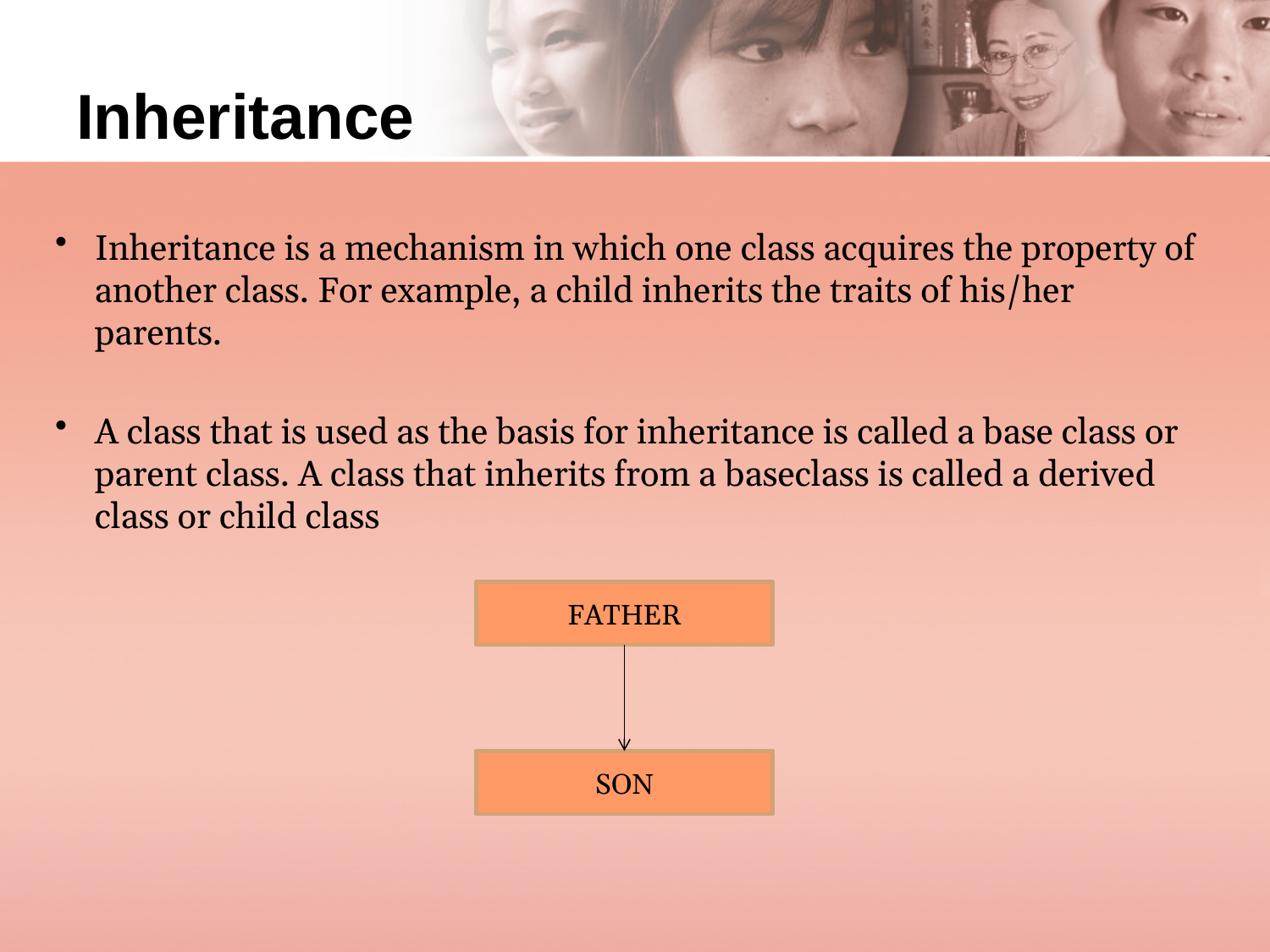

# Inheritance

Inheritance is a mechanism in which one class acquires the property of another class. For example, a child inherits the traits of his/her parents.

A class that is used as the basis for inheritance is called a base class or parent class. A class that inherits from a baseclass is called a derived class or child class

FATHER
SON